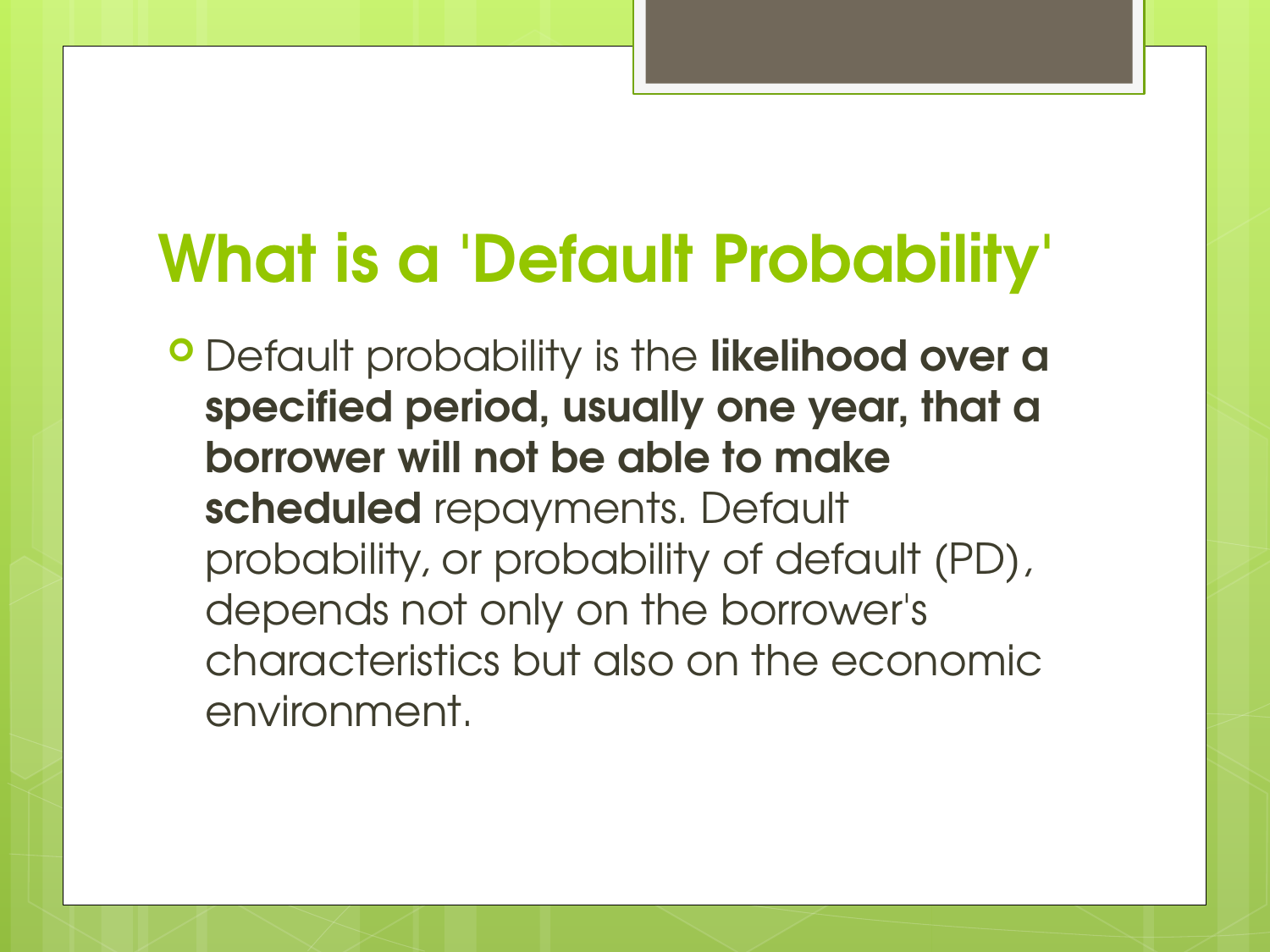

# What is a 'Default Probability'
Default probability is the likelihood over a specified period, usually one year, that a borrower will not be able to make scheduled repayments. Default probability, or probability of default (PD), depends not only on the borrower's characteristics but also on the economic environment.